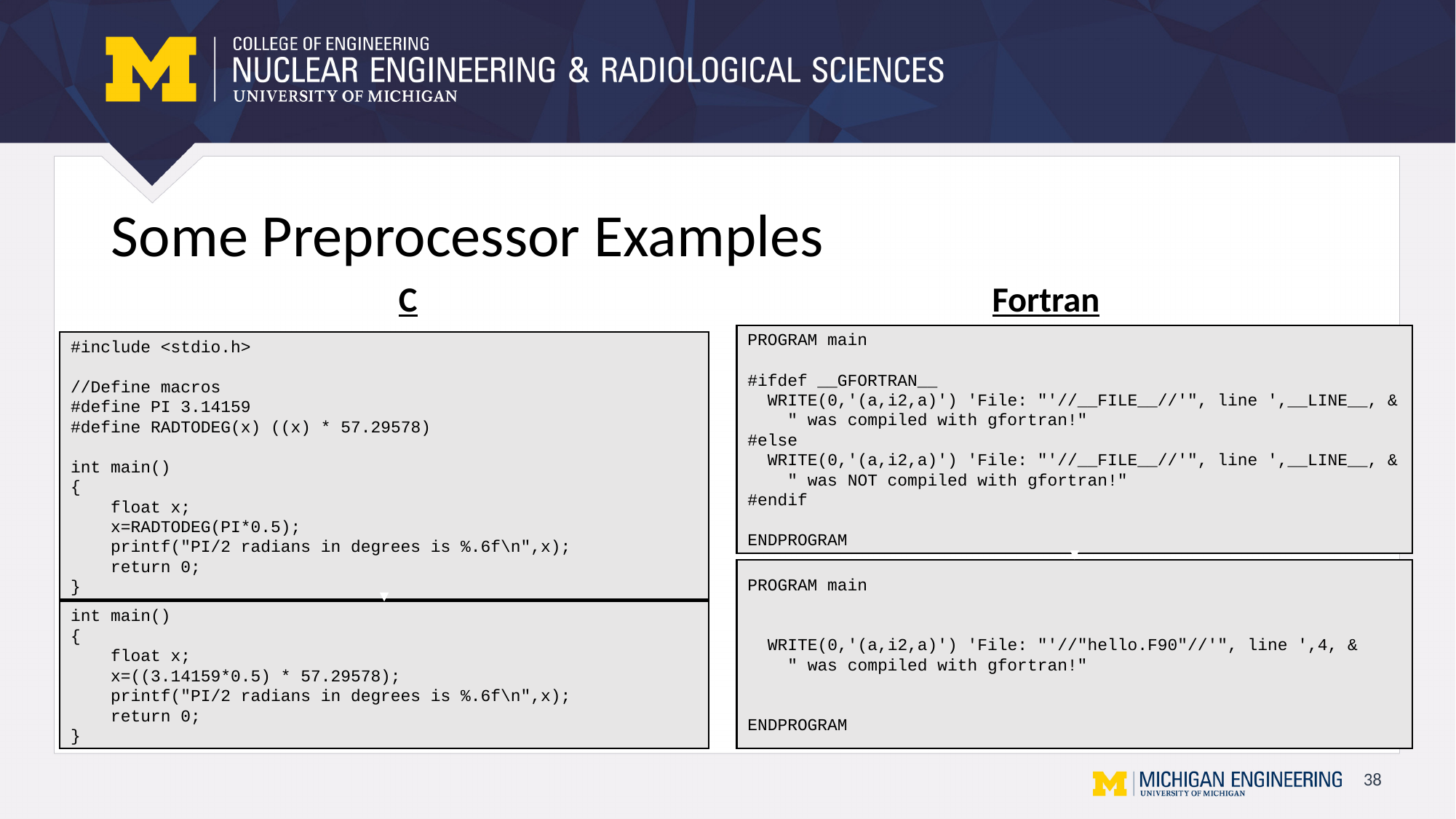

# Some Preprocessor Examples
C
Fortran
PROGRAM main

#ifdef __GFORTRAN__
  WRITE(0,'(a,i2,a)') 'File: "'//__FILE__//'", line ',__LINE__, &
    " was compiled with gfortran!"
#else
  WRITE(0,'(a,i2,a)') 'File: "'//__FILE__//'", line ',__LINE__, &
    " was NOT compiled with gfortran!"
#endif

ENDPROGRAM
#include <stdio.h>

//Define macros
#define PI 3.14159
#define RADTODEG(x) ((x) * 57.29578)

int main()
{
    float x;
    x=RADTODEG(PI*0.5);
    printf("PI/2 radians in degrees is %.6f\n",x);
    return 0;
}
PROGRAM main

  WRITE(0,'(a,i2,a)') 'File: "'//"hello.F90"//'", line ',4, &
    " was compiled with gfortran!"

ENDPROGRAM
int main()
{
    float x;
    x=((3.14159*0.5) * 57.29578);
    printf("PI/2 radians in degrees is %.6f\n",x);
    return 0;
}